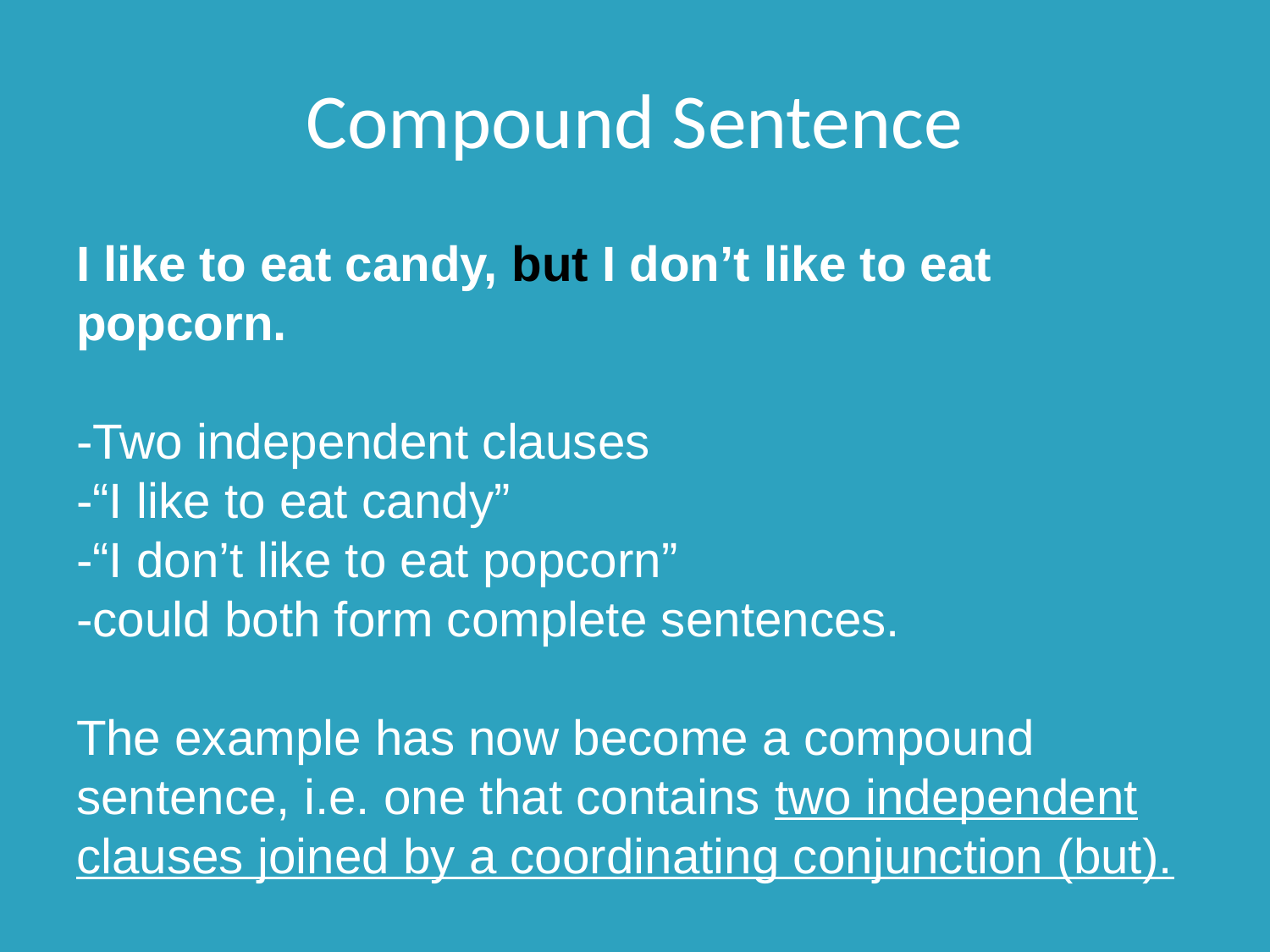

# Compound Sentence
I like to eat candy, but I don’t like to eat popcorn.

-Two independent clauses
-“I like to eat candy”
-“I don’t like to eat popcorn”
-could both form complete sentences.

The example has now become a compound sentence, i.e. one that contains two independent clauses joined by a coordinating conjunction (but).

Independent Clause + Independent Clause